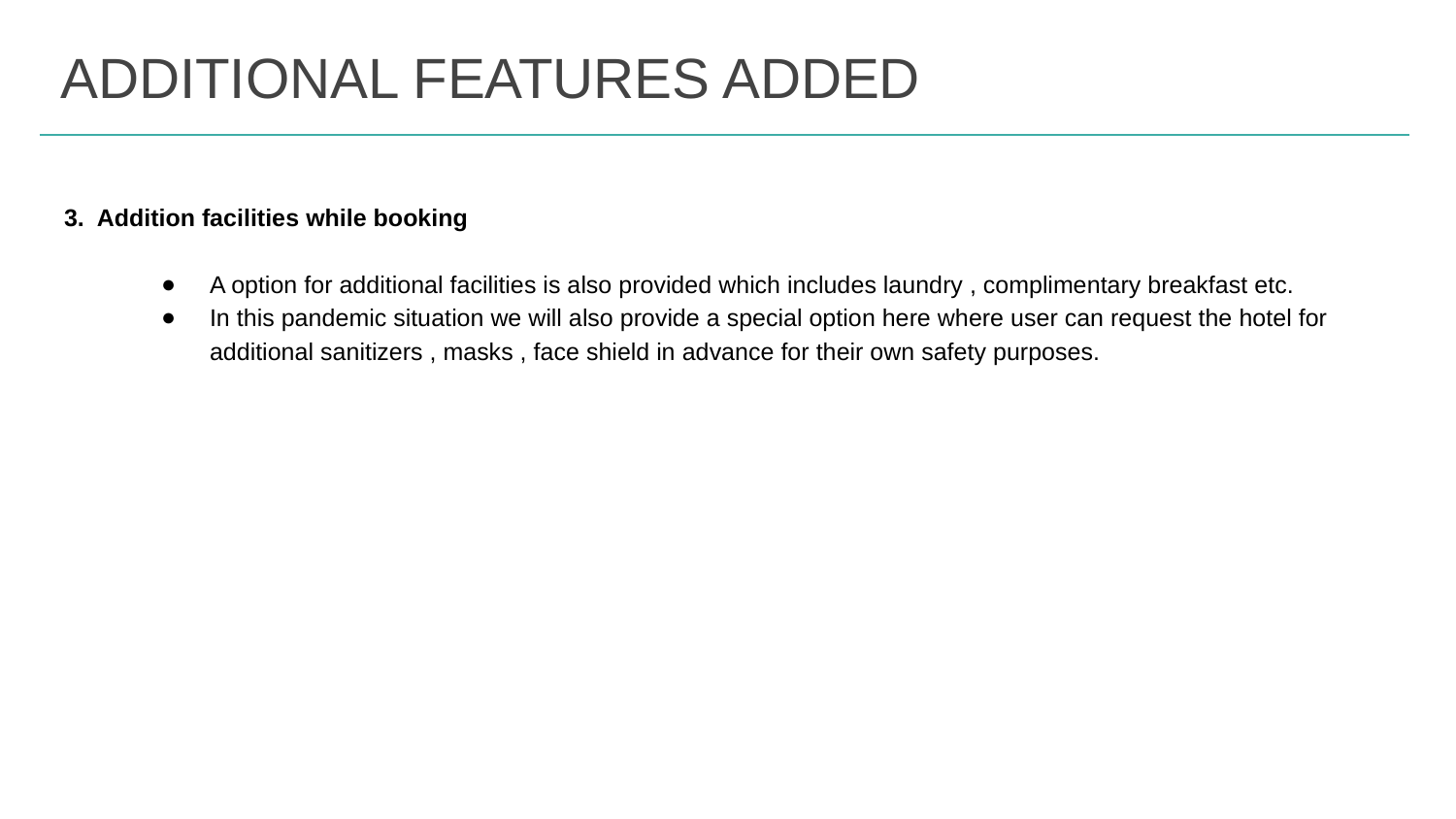

# ADDITIONAL FEATURES ADDED
3.  Addition facilities while booking

A option for additional facilities is also provided which includes laundry , complimentary breakfast etc.
In this pandemic situation we will also provide a special option here where user can request the hotel for additional sanitizers , masks , face shield in advance for their own safety purposes.